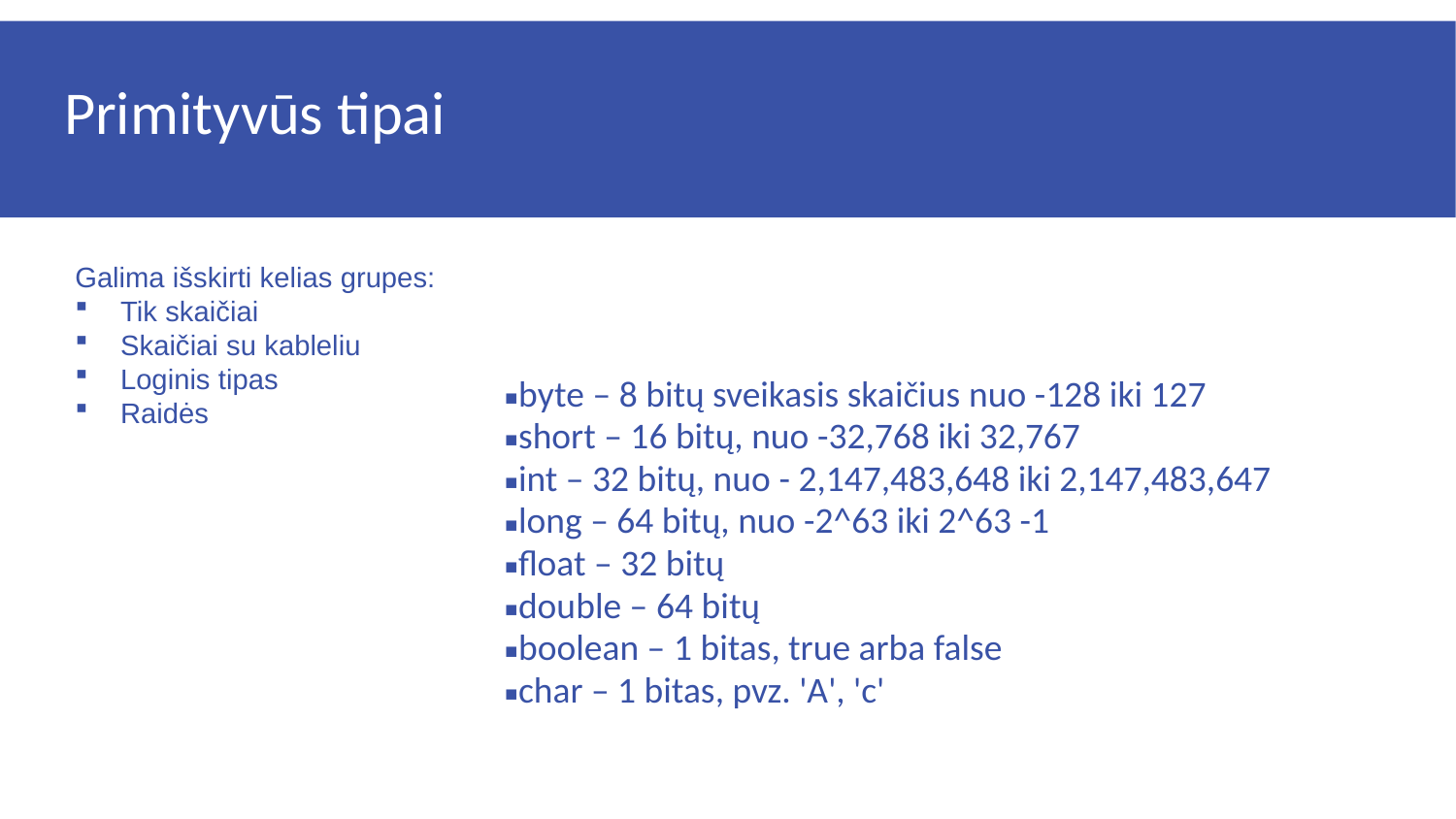

# Primityvūs tipai
Galima išskirti kelias grupes:
Tik skaičiai
Skaičiai su kableliu
Loginis tipas
Raidės
byte – 8 bitų sveikasis skaičius nuo -128 iki 127
short – 16 bitų, nuo -32,768 iki 32,767
int – 32 bitų, nuo - 2,147,483,648 iki 2,147,483,647
long – 64 bitų, nuo -2^63 iki 2^63 -1
float – 32 bitų
double – 64 bitų
boolean – 1 bitas, true arba false
char – 1 bitas, pvz. 'A', 'c'